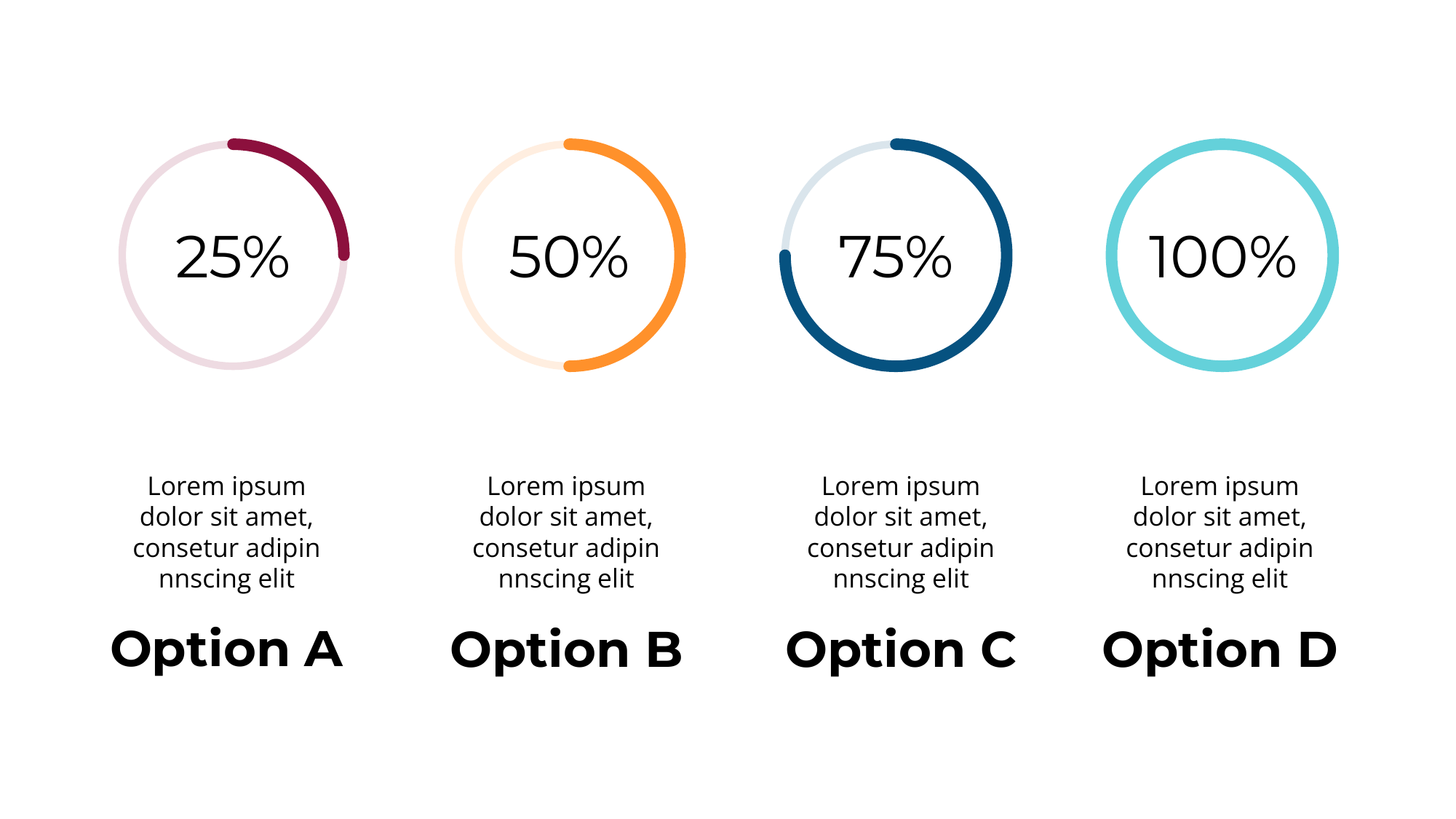

25%
50%
75%
100%
Lorem ipsum dolor sit amet, consetur adipin nnscing elit
Lorem ipsum dolor sit amet, consetur adipin nnscing elit
Lorem ipsum dolor sit amet, consetur adipin nnscing elit
Lorem ipsum dolor sit amet, consetur adipin nnscing elit
Option A
Option B
Option C
Option D